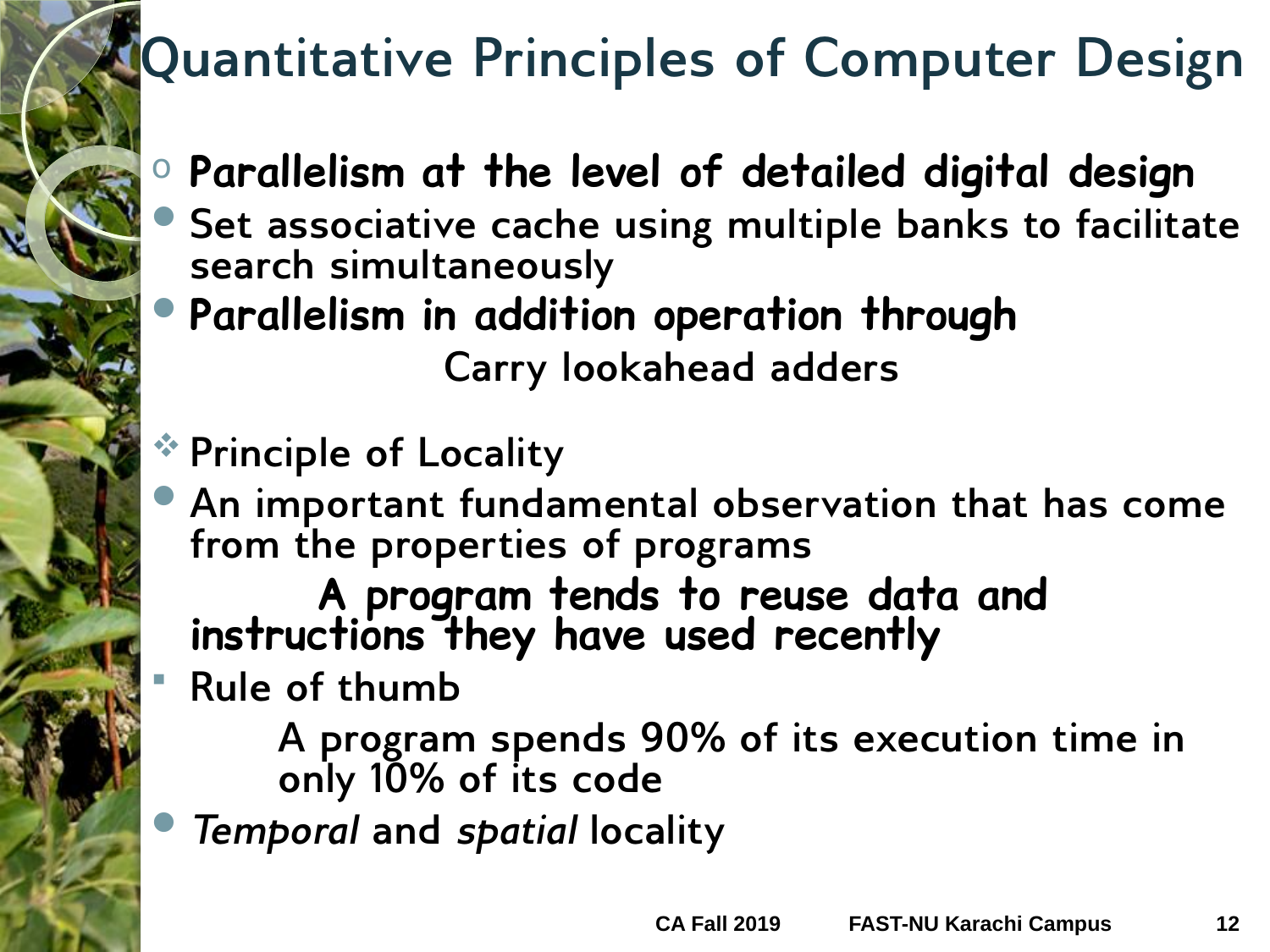

# Quantitative Principles of Computer Design
Parallelism at the level of detailed digital design
Set associative cache using multiple banks to facilitate search simultaneously
Parallelism in addition operation through
			Carry lookahead adders

Principle of Locality
An important fundamental observation that has come from the properties of programs
		A program tends to reuse data and instructions 	they have used recently
Rule of thumb
	A program spends 90% of its execution time in 	only 10% of its code
Temporal and spatial locality
CA Fall 2019
12
FAST-NU Karachi Campus